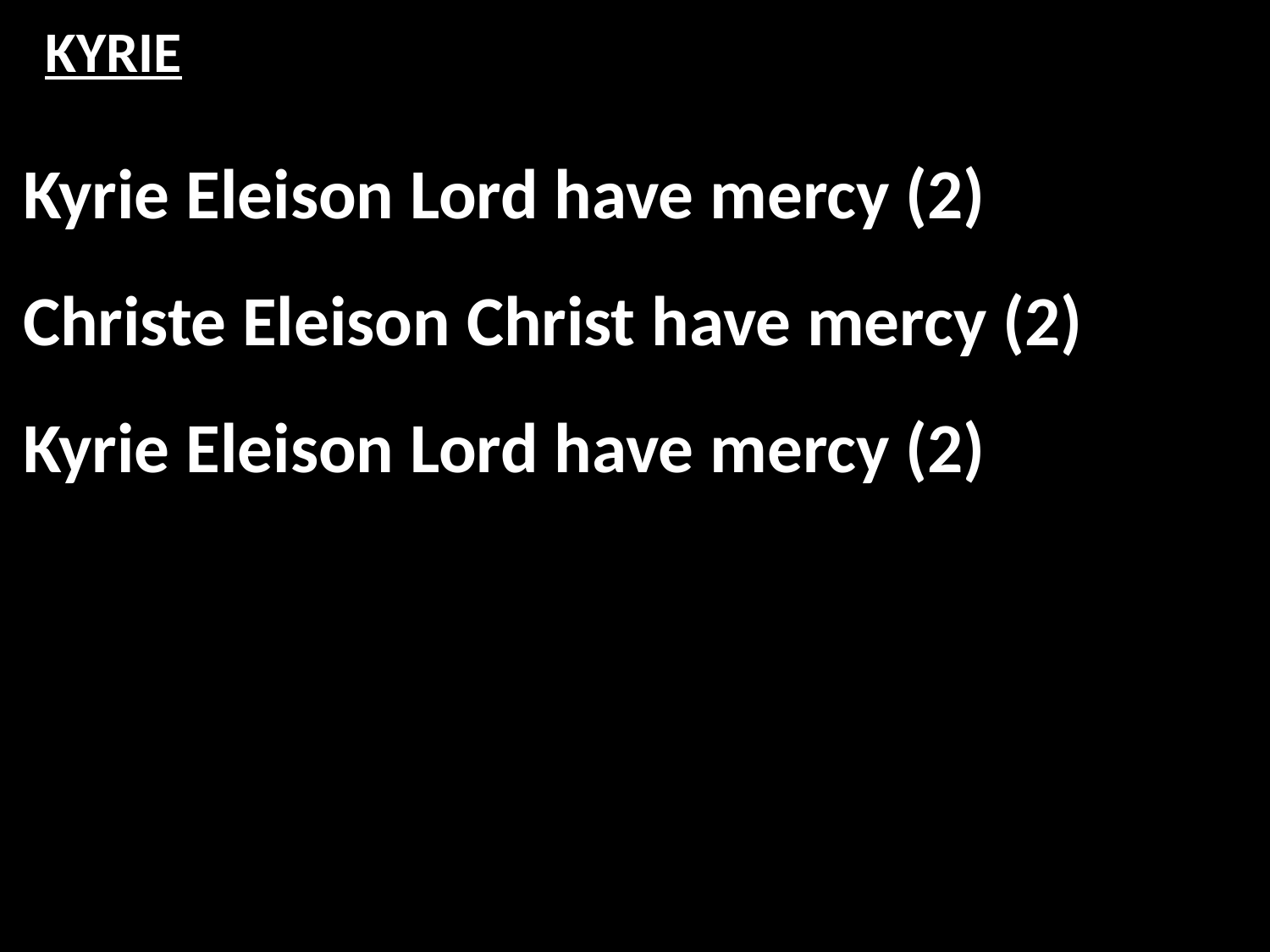

# KYRIE
Kyrie Eleison Lord have mercy (2)
Christe Eleison Christ have mercy (2)
Kyrie Eleison Lord have mercy (2)